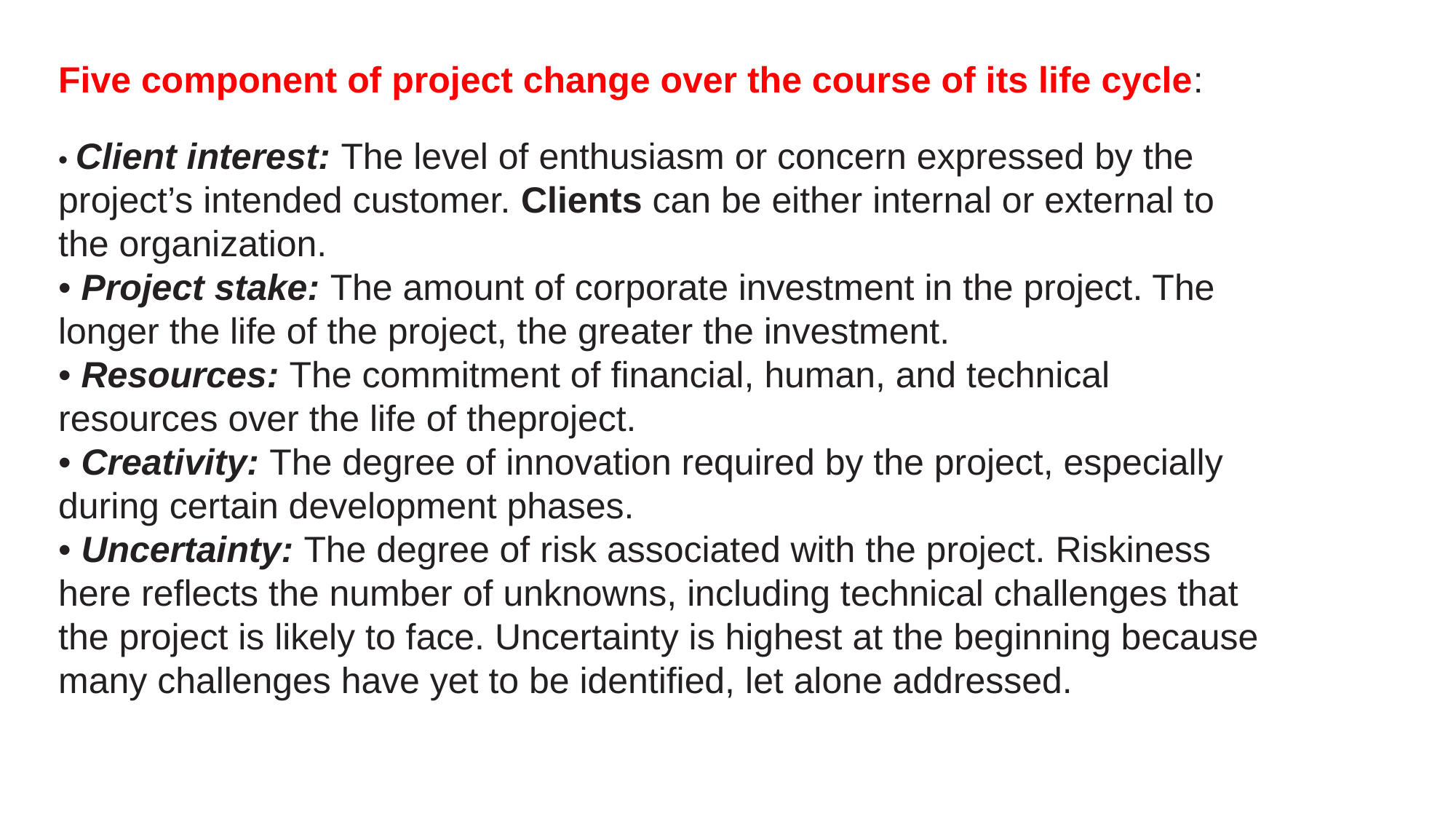

Five component of project change over the course of its life cycle:
• Client interest: The level of enthusiasm or concern expressed by the project’s intended customer. Clients can be either internal or external to the organization.
• Project stake: The amount of corporate investment in the project. The longer the life of the project, the greater the investment.
• Resources: The commitment of financial, human, and technical resources over the life of theproject.
• Creativity: The degree of innovation required by the project, especially during certain development phases.
• Uncertainty: The degree of risk associated with the project. Riskiness here reflects the number of unknowns, including technical challenges that the project is likely to face. Uncertainty is highest at the beginning because many challenges have yet to be identified, let alone addressed.